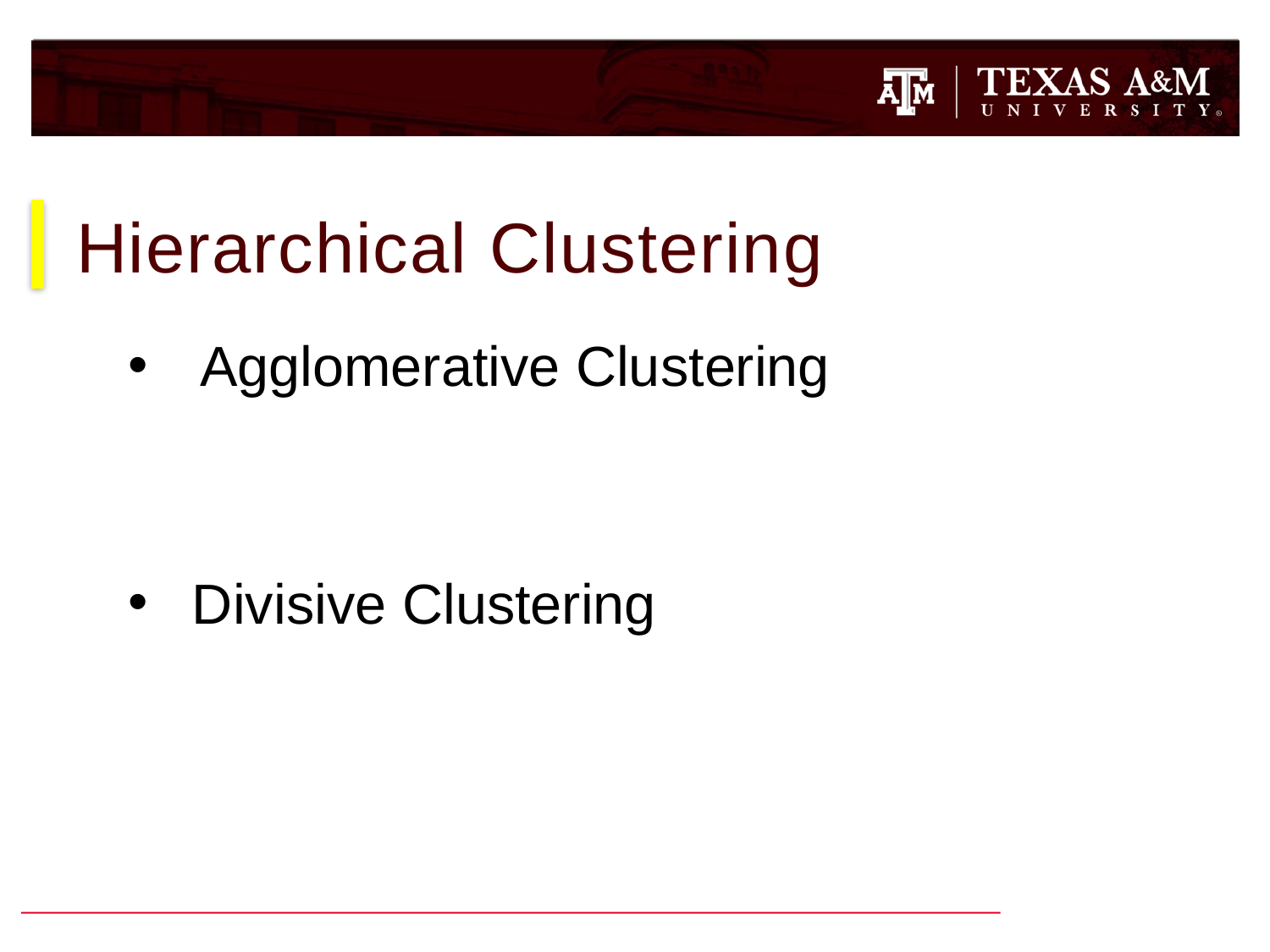

# Hierarchical Clustering
Agglomerative Clustering

Divisive Clustering